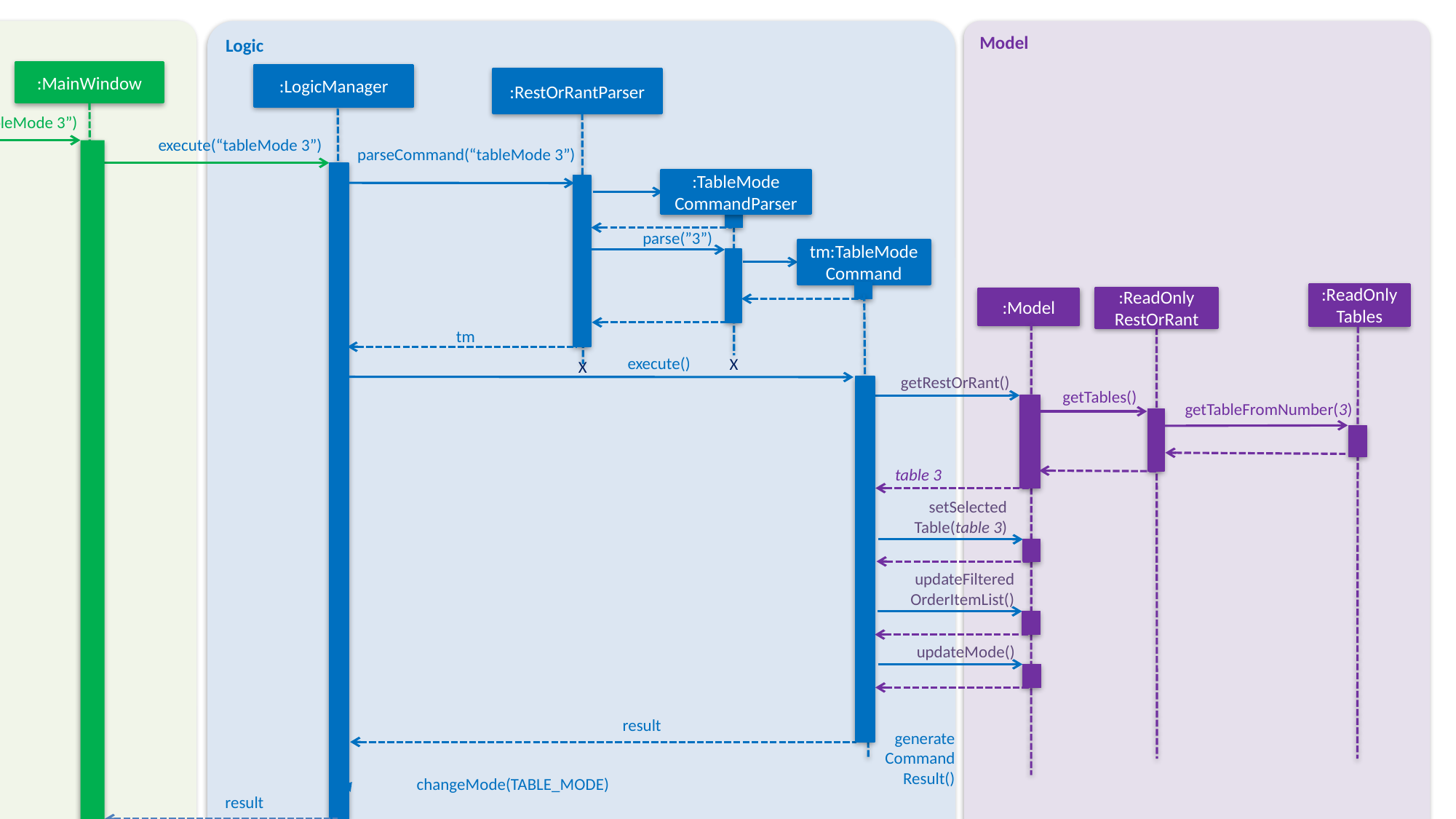

UI
Logic
Model
:MainWindow
:LogicManager
:RestOrRantParser
executeCommand(“tableMode 3”)
execute(“tableMode 3”)

parseCommand(“tableMode 3”)

:TableMode
CommandParser

parse(”3”)
tm:TableMode
Command

:ReadOnlyTables
:ReadOnly
RestOrRant
:Model
tm
X
X
execute()
getRestOrRant()

getTables()

getTableFromNumber(3)

table 3
setSelected
Table(table 3)

updateFiltered
OrderItemList()

updateMode()

result
generate
Command
Result()
changeMode(TABLE_MODE)
result
result
handleChangeMode(TABLE_MODE)